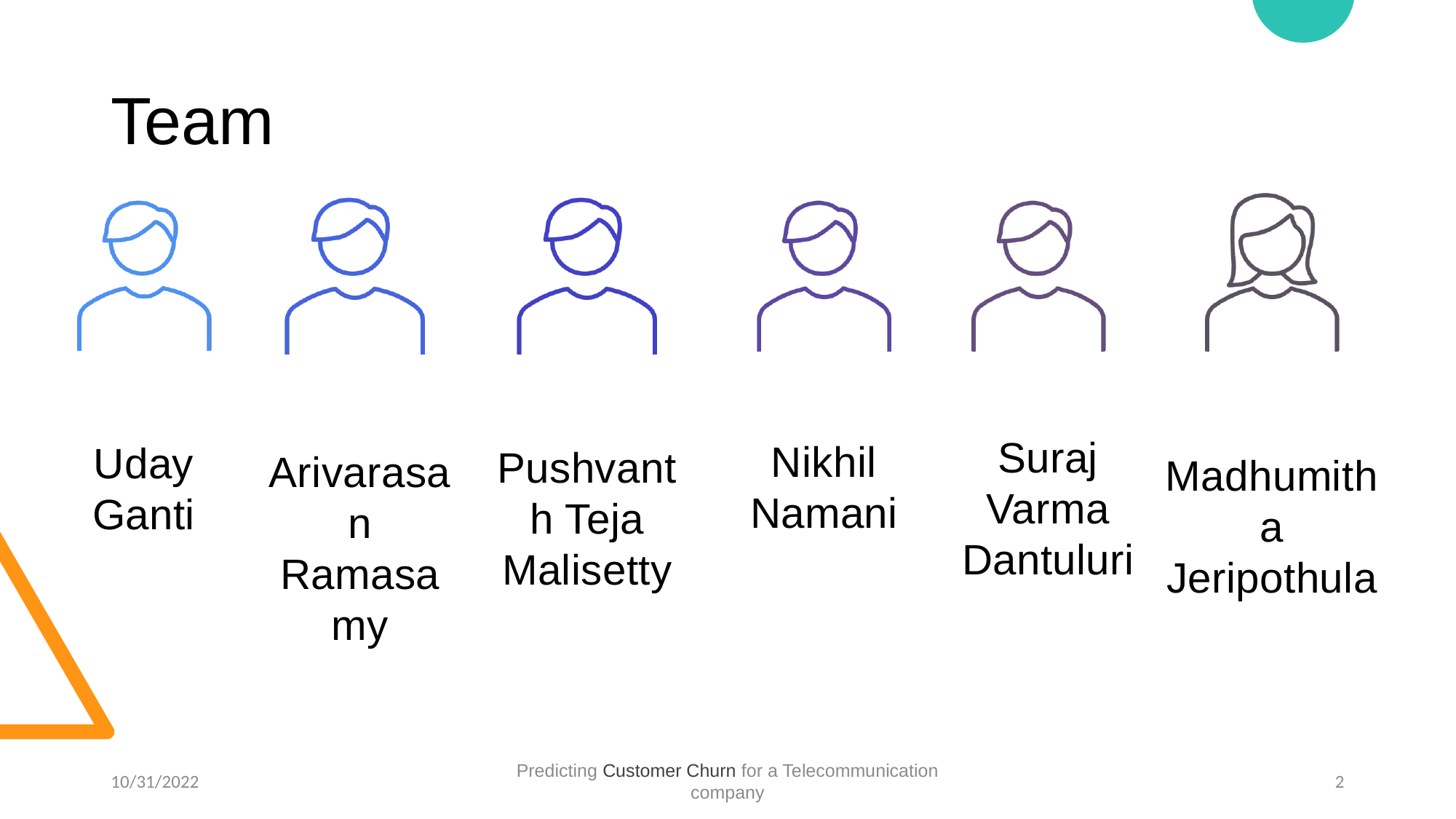

Uday Ganti
Arivarasan Ramasamy
Pushvanth Teja Malisetty
Nikhil Namani

# Team
Suraj Varma Dantuluri
Madhumitha Jeripothula

10/31/2022
Predicting Customer Churn for a Telecommunication company
2